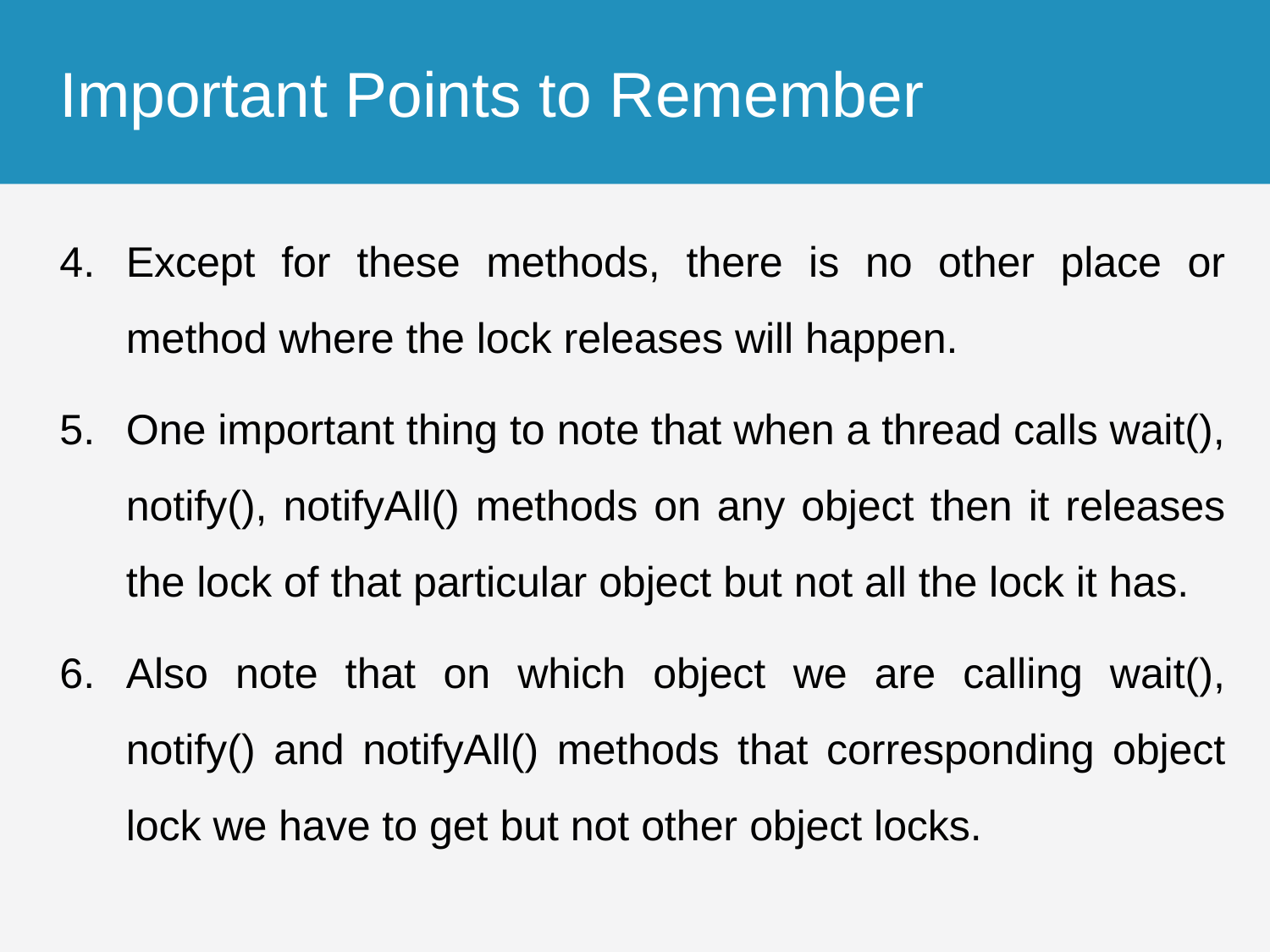

# Important Points to Remember
Except for these methods, there is no other place or method where the lock releases will happen.
One important thing to note that when a thread calls wait(), notify(), notifyAll() methods on any object then it releases the lock of that particular object but not all the lock it has.
Also note that on which object we are calling wait(), notify() and notifyAll() methods that corresponding object lock we have to get but not other object locks.